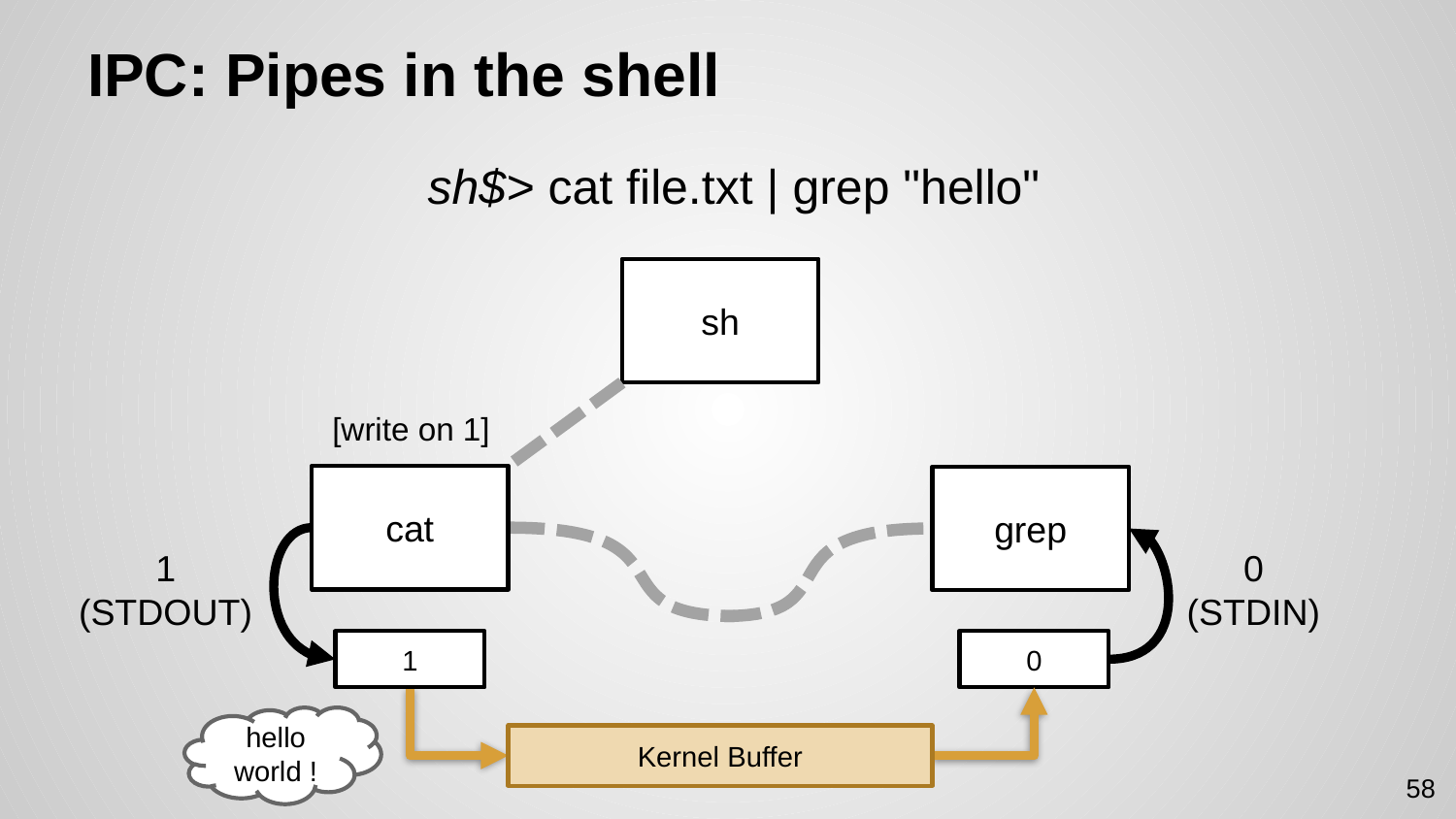

# IPC: Pipes in the shell
sh$> cat file.txt | grep "hello"
sh
[write on 1]
cat
grep
0
(STDIN)
1
(STDOUT)
0
1
hello world !
Kernel Buffer
58